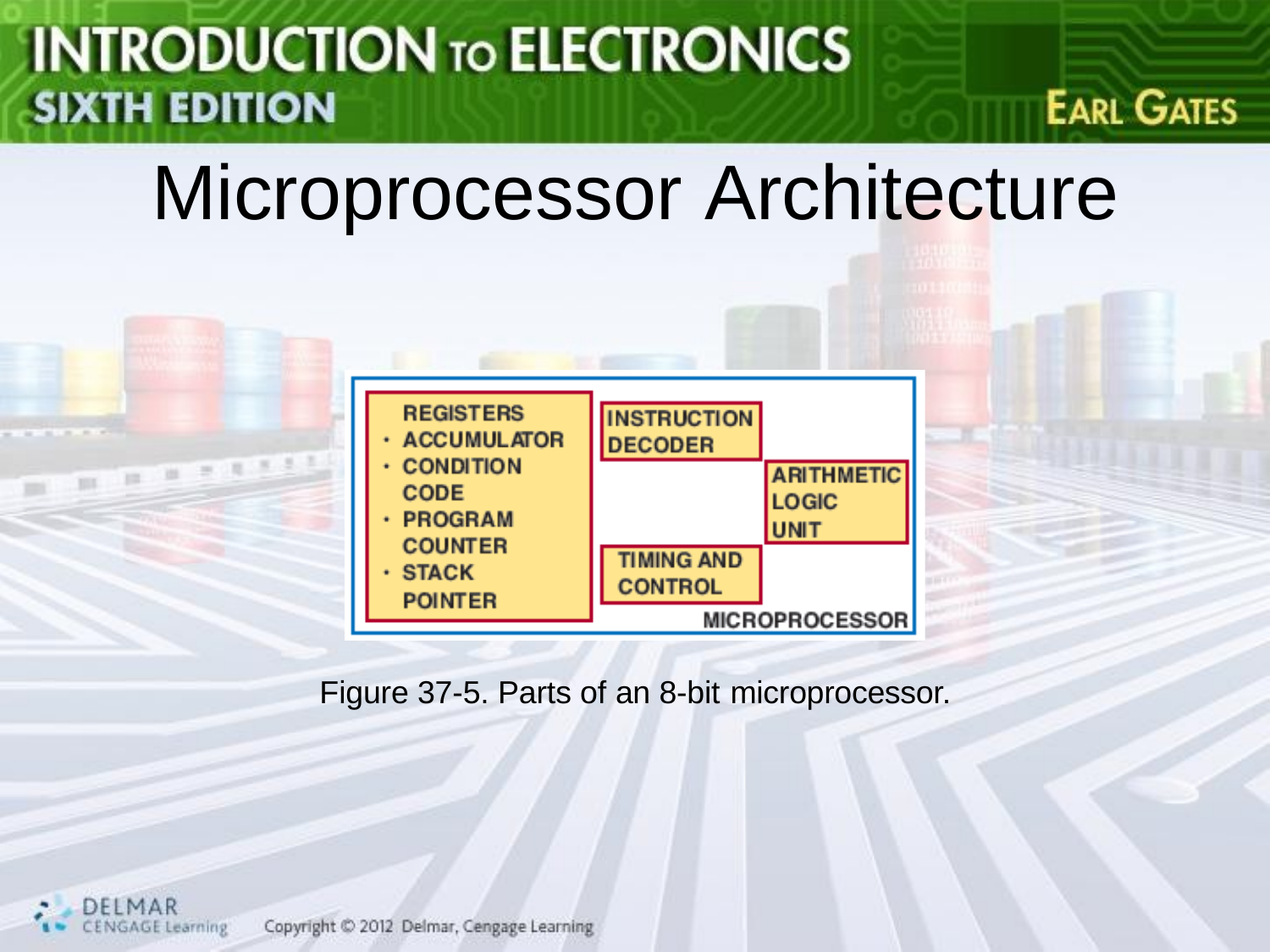

# Microprocessor Architecture

Figure 37-5. Parts of an 8-bit microprocessor.